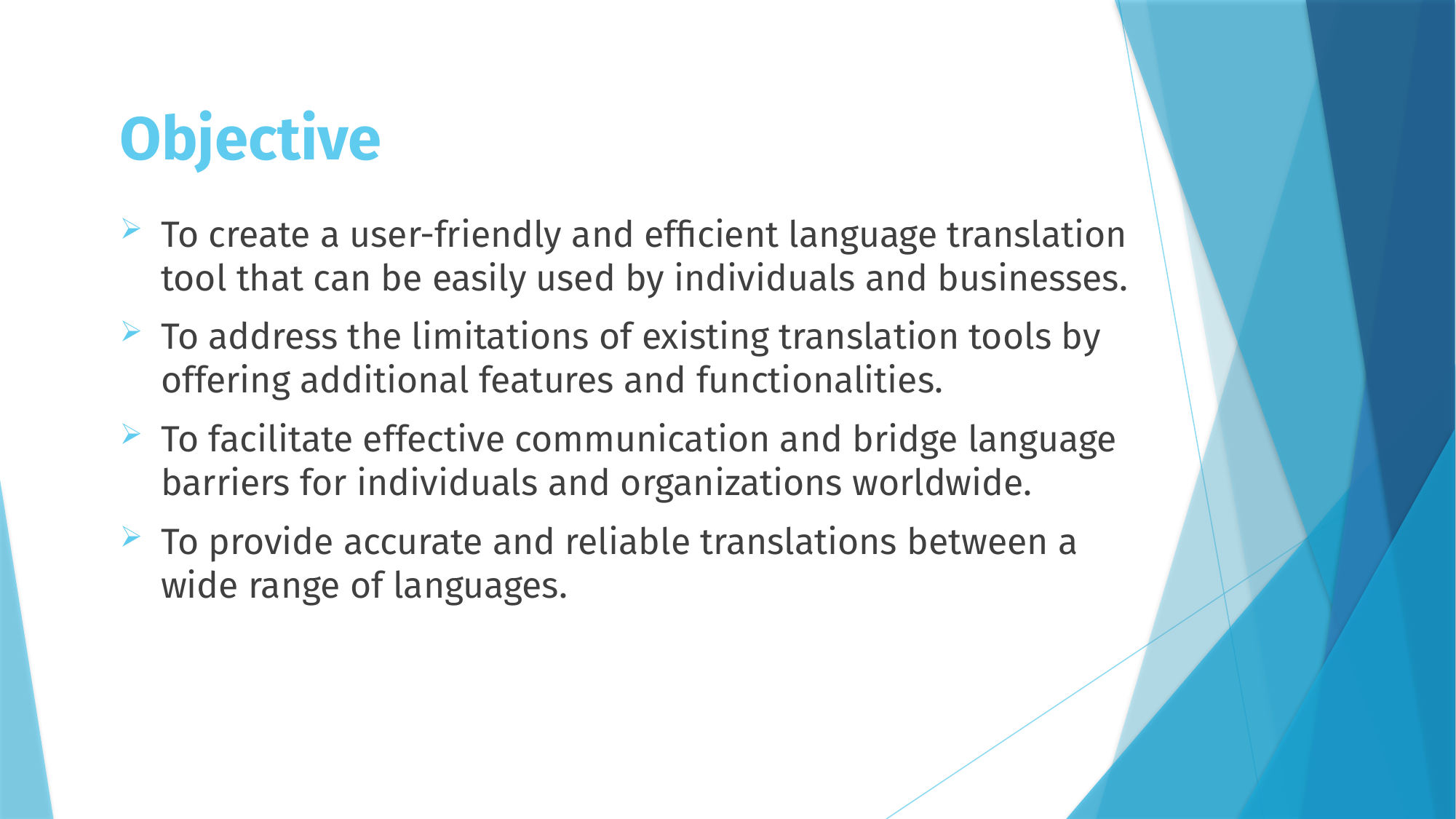

# Objective
To create a user-friendly and efficient language translation tool that can be easily used by individuals and businesses.
To address the limitations of existing translation tools by offering additional features and functionalities.
To facilitate effective communication and bridge language barriers for individuals and organizations worldwide.
To provide accurate and reliable translations between a wide range of languages.